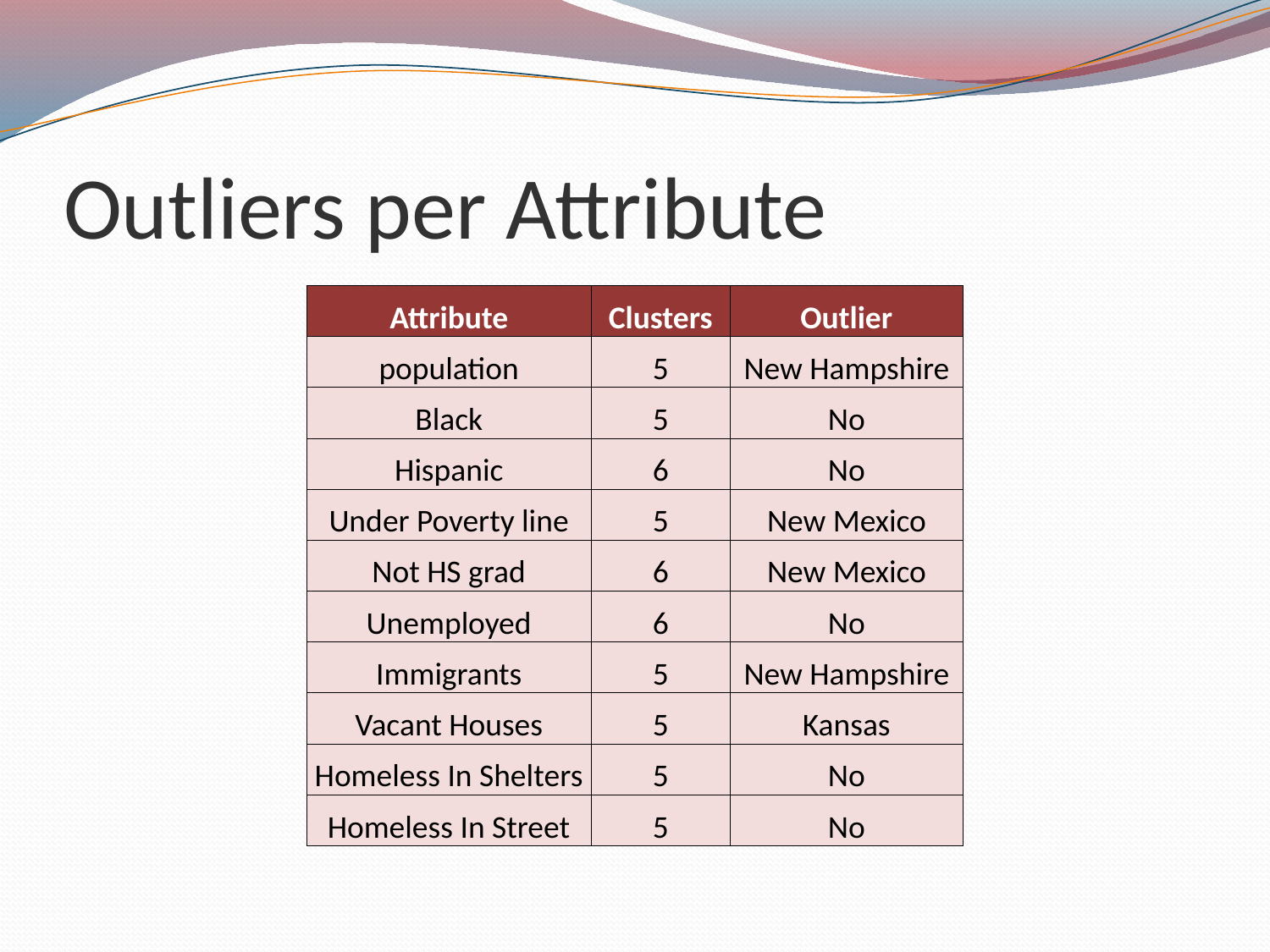

# Outliers per Attribute
| Attribute | Clusters | Outlier |
| --- | --- | --- |
| population | 5 | New Hampshire |
| Black | 5 | No |
| Hispanic | 6 | No |
| Under Poverty line | 5 | New Mexico |
| Not HS grad | 6 | New Mexico |
| Unemployed | 6 | No |
| Immigrants | 5 | New Hampshire |
| Vacant Houses | 5 | Kansas |
| Homeless In Shelters | 5 | No |
| Homeless In Street | 5 | No |